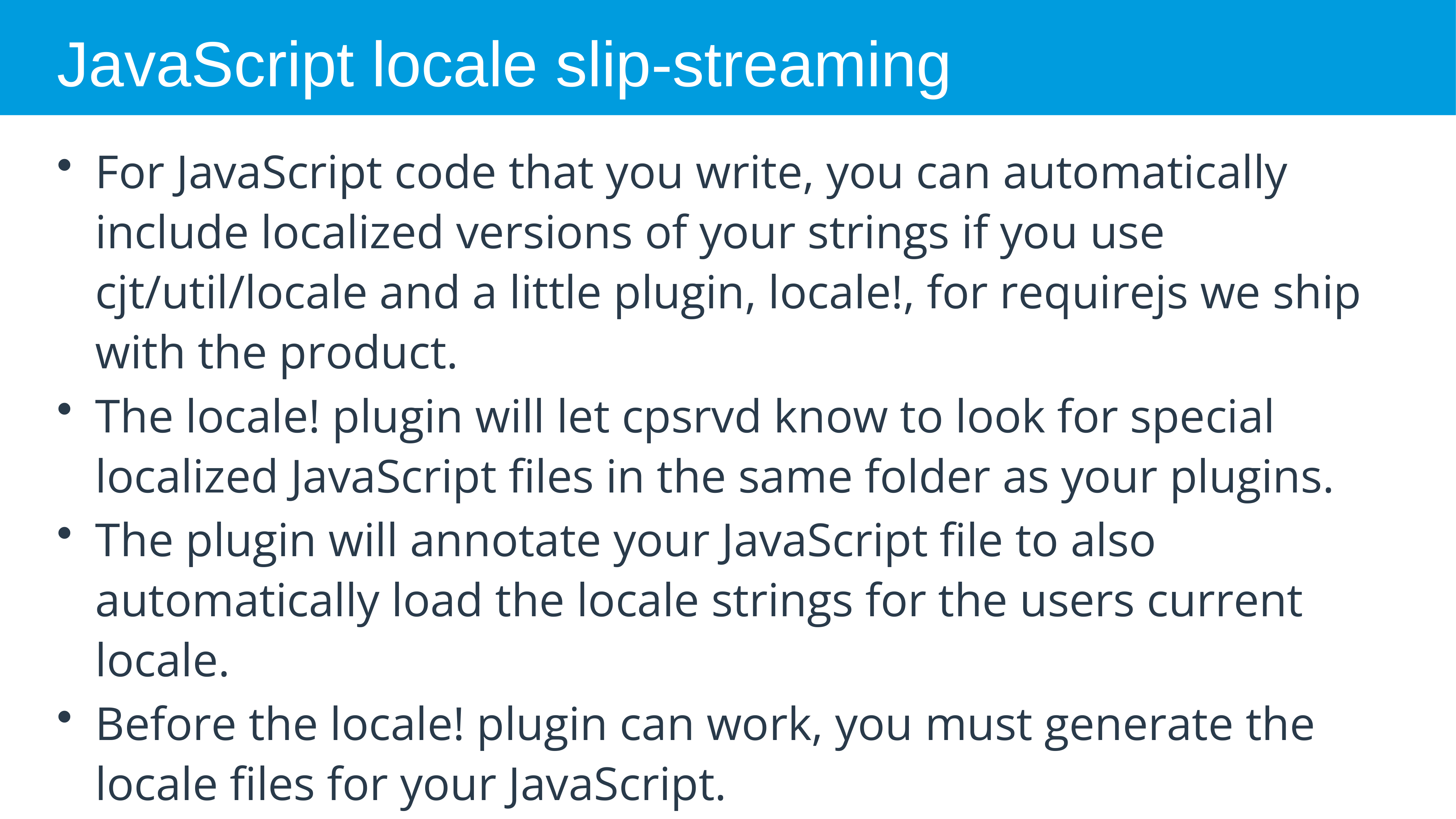

# JavaScript locale slip-streaming
For JavaScript code that you write, you can automatically include localized versions of your strings if you use cjt/util/locale and a little plugin, locale!, for requirejs we ship with the product.
The locale! plugin will let cpsrvd know to look for special localized JavaScript files in the same folder as your plugins.
The plugin will annotate your JavaScript file to also automatically load the locale strings for the users current locale.
Before the locale! plugin can work, you must generate the locale files for your JavaScript.